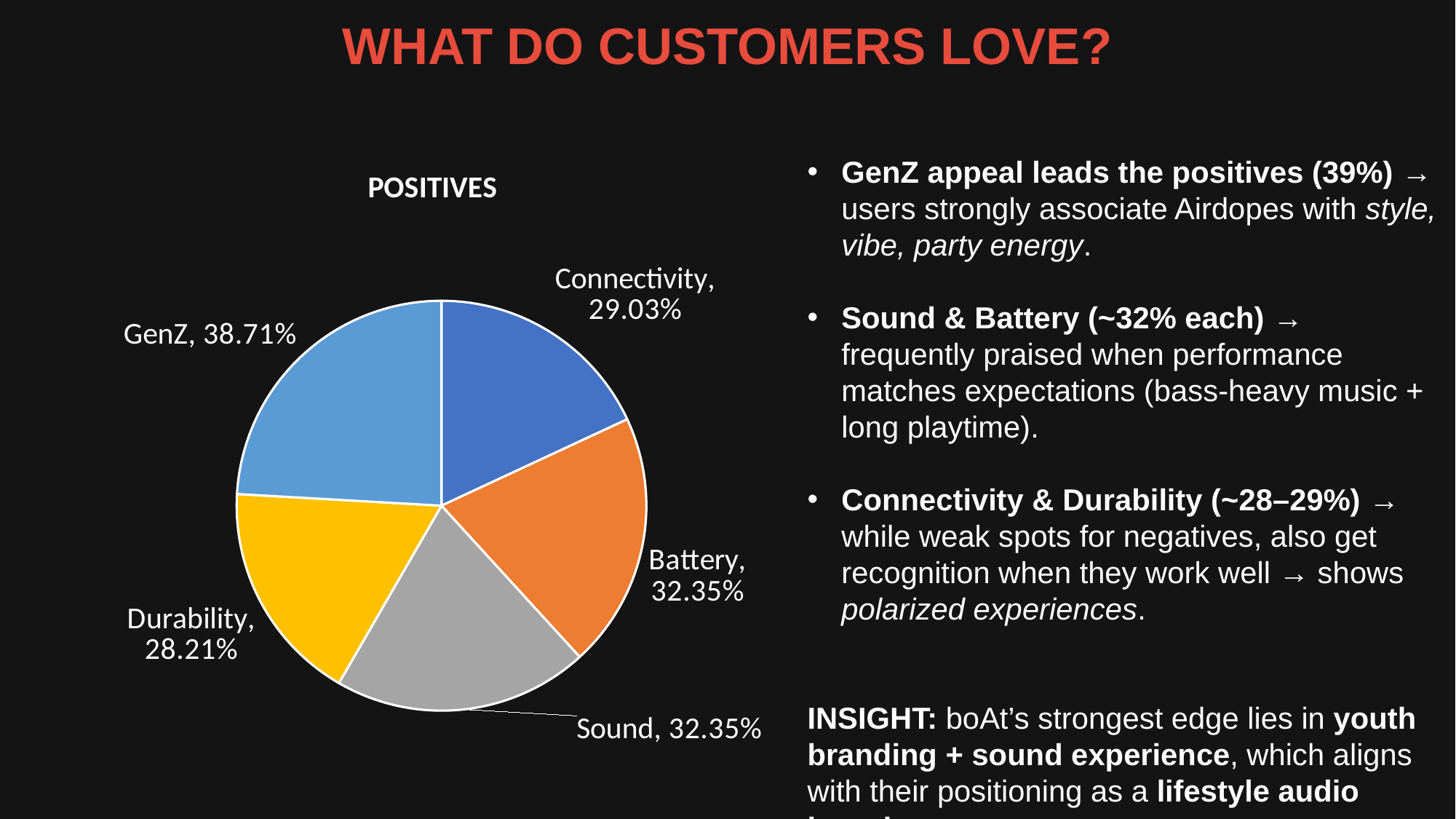

# WHAT DO CUSTOMERS LOVE?

### Chart: POSITIVES

| Category | Positive |
|---|---|
| Sum of CONNECTIVITY FLAG | 0.2903225806451613 |
| Sum of BATTERY FLAG | 0.3235294117647059 |
| Sum of SOUND FLAG | 0.3235294117647059 |
| Sum of DURABILITY FLAG | 0.28205128205128205 |
| Sum of GenZ flag | 0.3870967741935484 |
GenZ appeal leads the positives (39%) → users strongly associate Airdopes with style, vibe, party energy.

Sound & Battery (~32% each) → frequently praised when performance matches expectations (bass-heavy music + long playtime).

Connectivity & Durability (~28–29%) → while weak spots for negatives, also get recognition when they work well → shows polarized experiences.

INSIGHT: boAt’s strongest edge lies in youth branding + sound experience, which aligns with their positioning as a lifestyle audio brand.